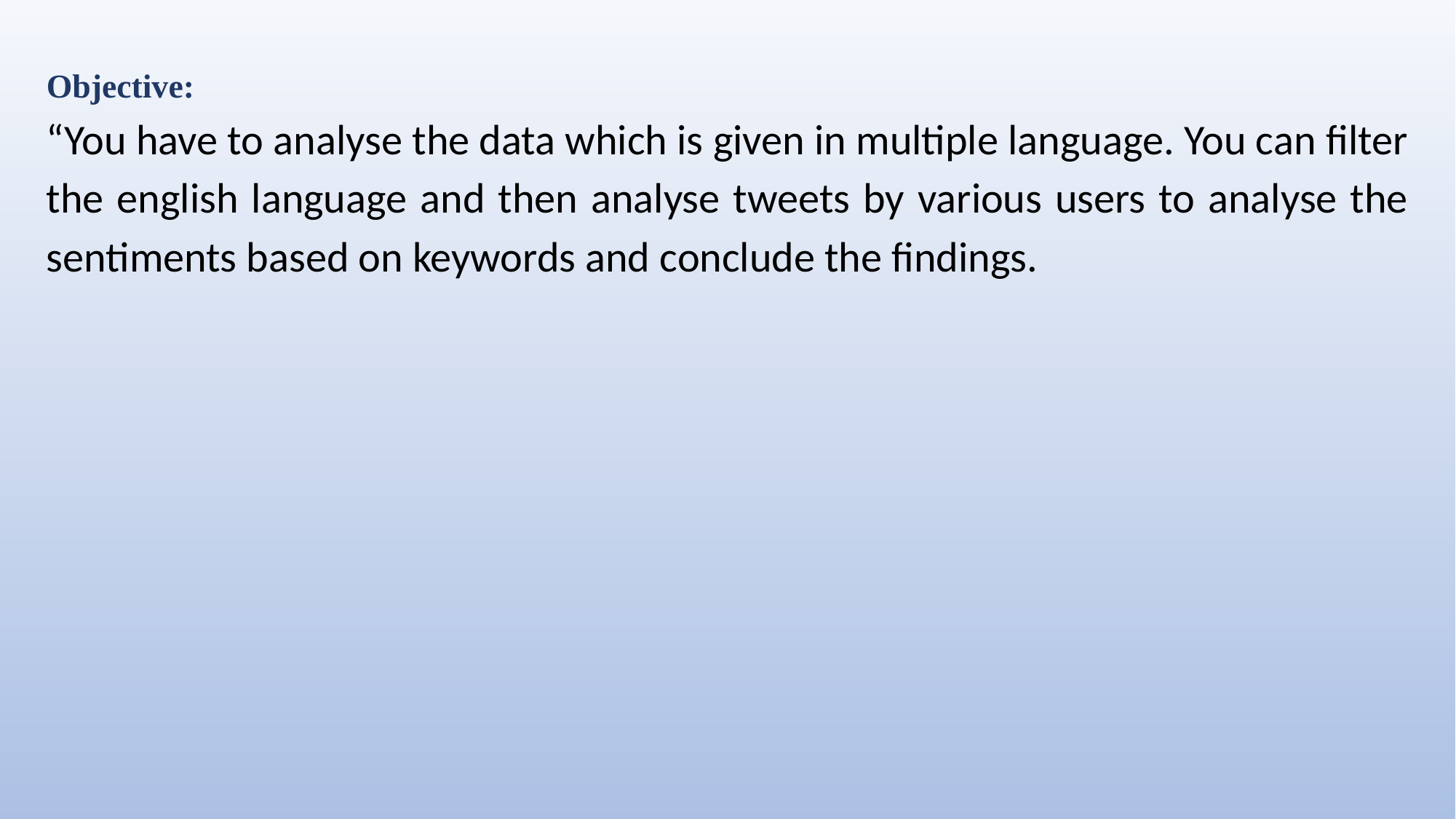

Objective:
“You have to analyse the data which is given in multiple language. You can filter the english language and then analyse tweets by various users to analyse the sentiments based on keywords and conclude the findings.